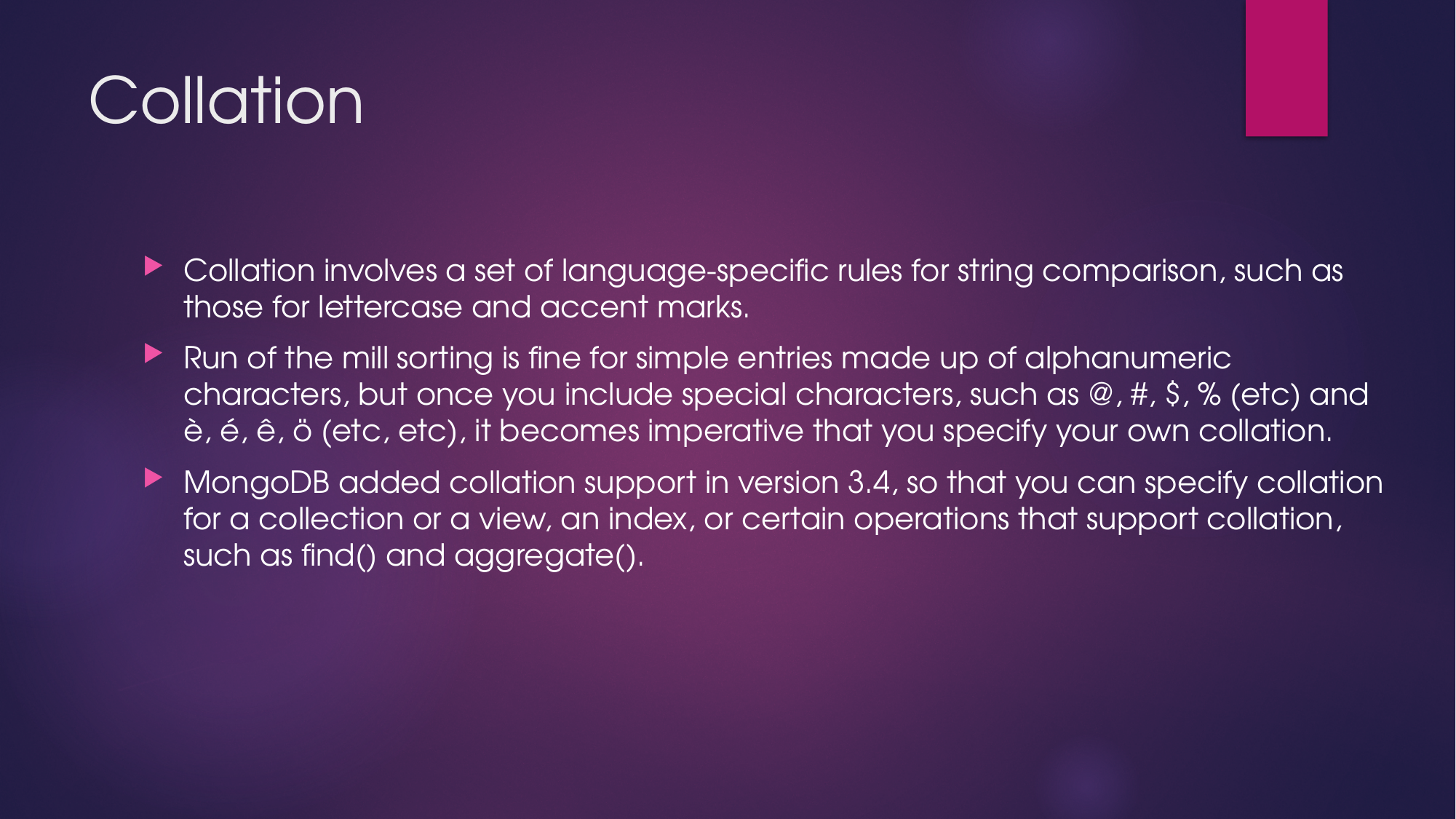

# Collation
Collation involves a set of language-specific rules for string comparison, such as those for lettercase and accent marks.
Run of the mill sorting is fine for simple entries made up of alphanumeric characters, but once you include special characters, such as @, #, $, % (etc) and è, é, ê, ö (etc, etc), it becomes imperative that you specify your own collation.
MongoDB added collation support in version 3.4, so that you can specify collation for a collection or a view, an index, or certain operations that support collation, such as find() and aggregate().